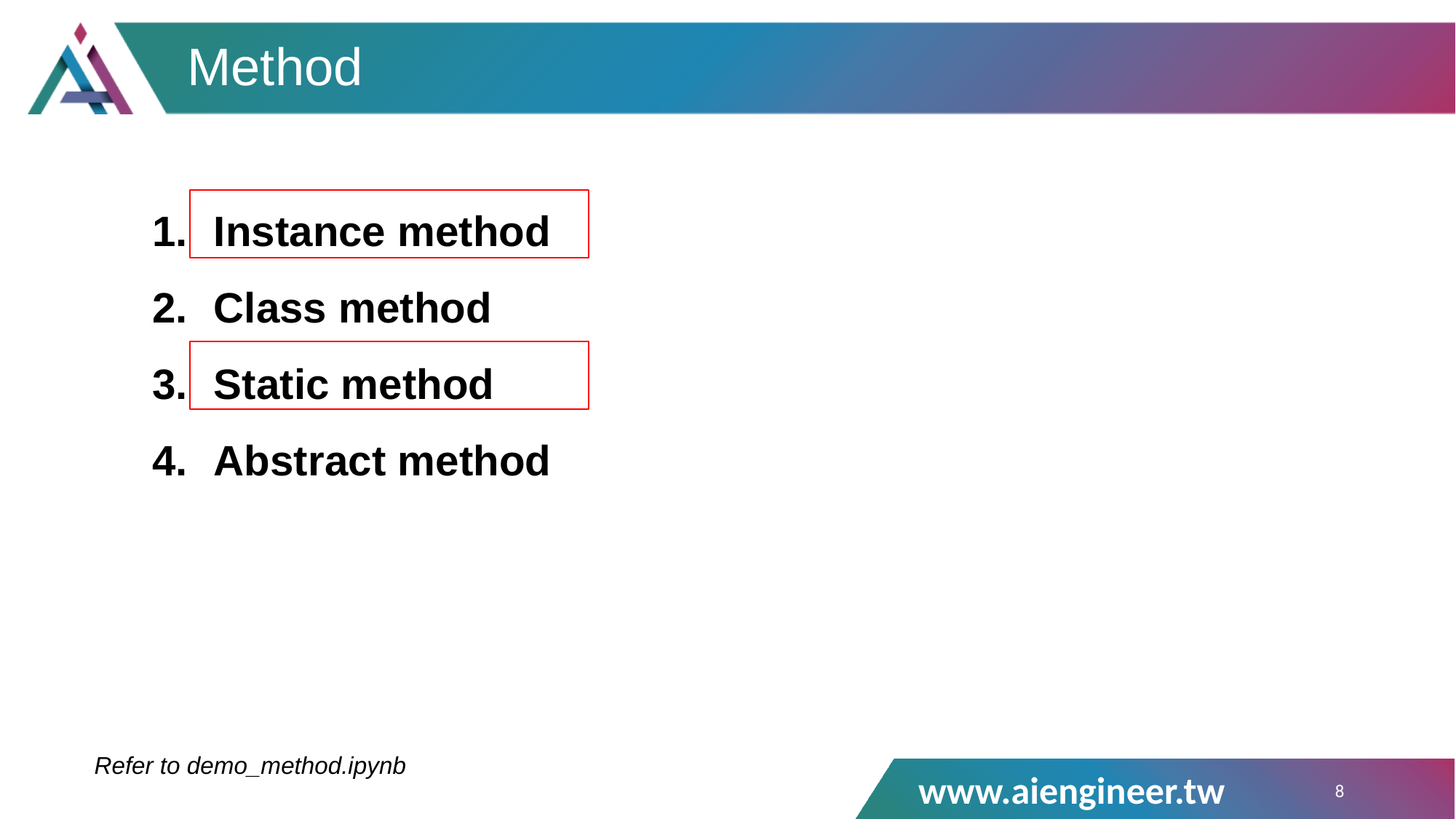

# Method
Instance method
Class method
Static method
Abstract method

Refer to demo_method.ipynb
8